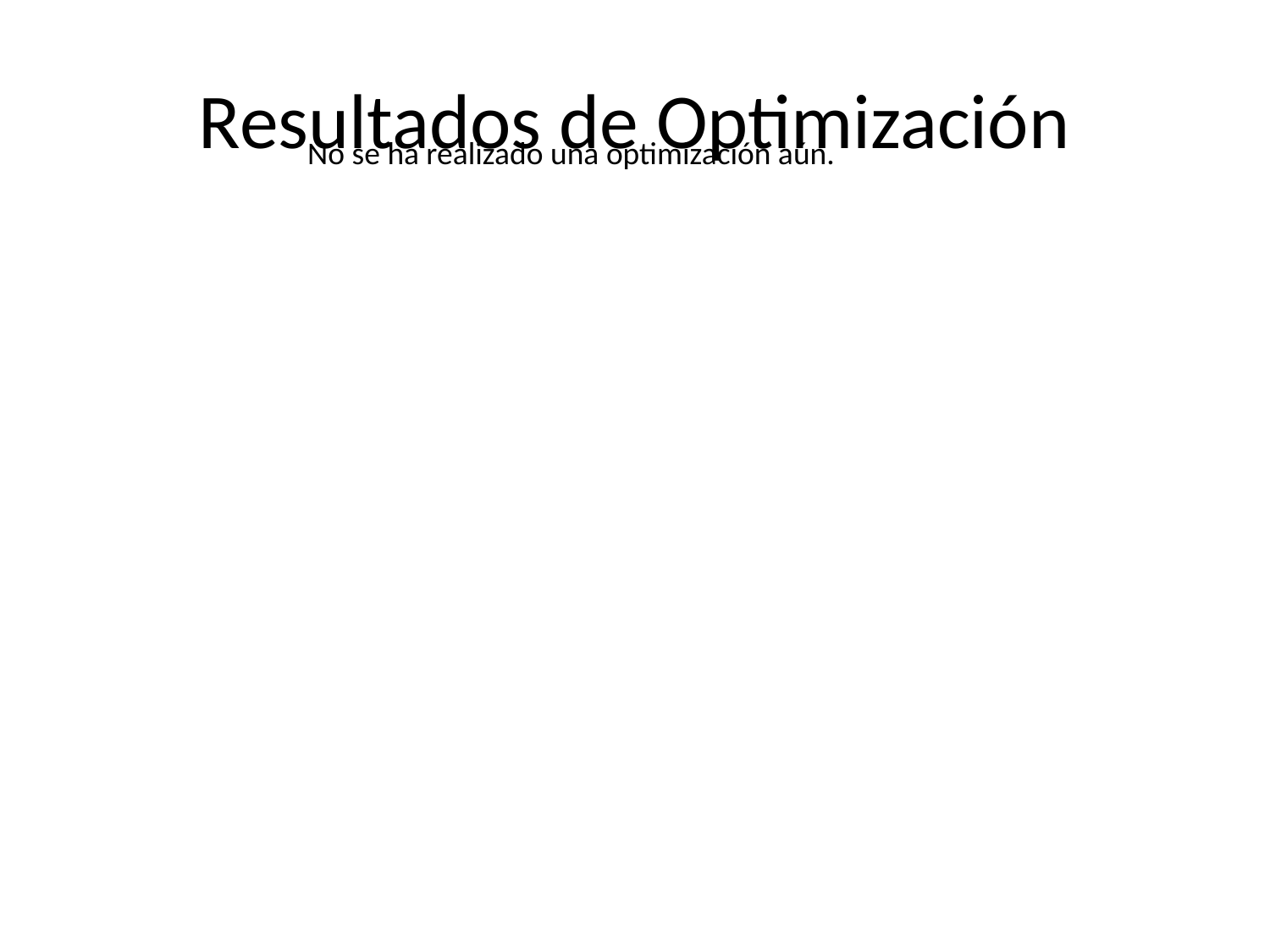

# Resultados de Optimización
No se ha realizado una optimización aún.